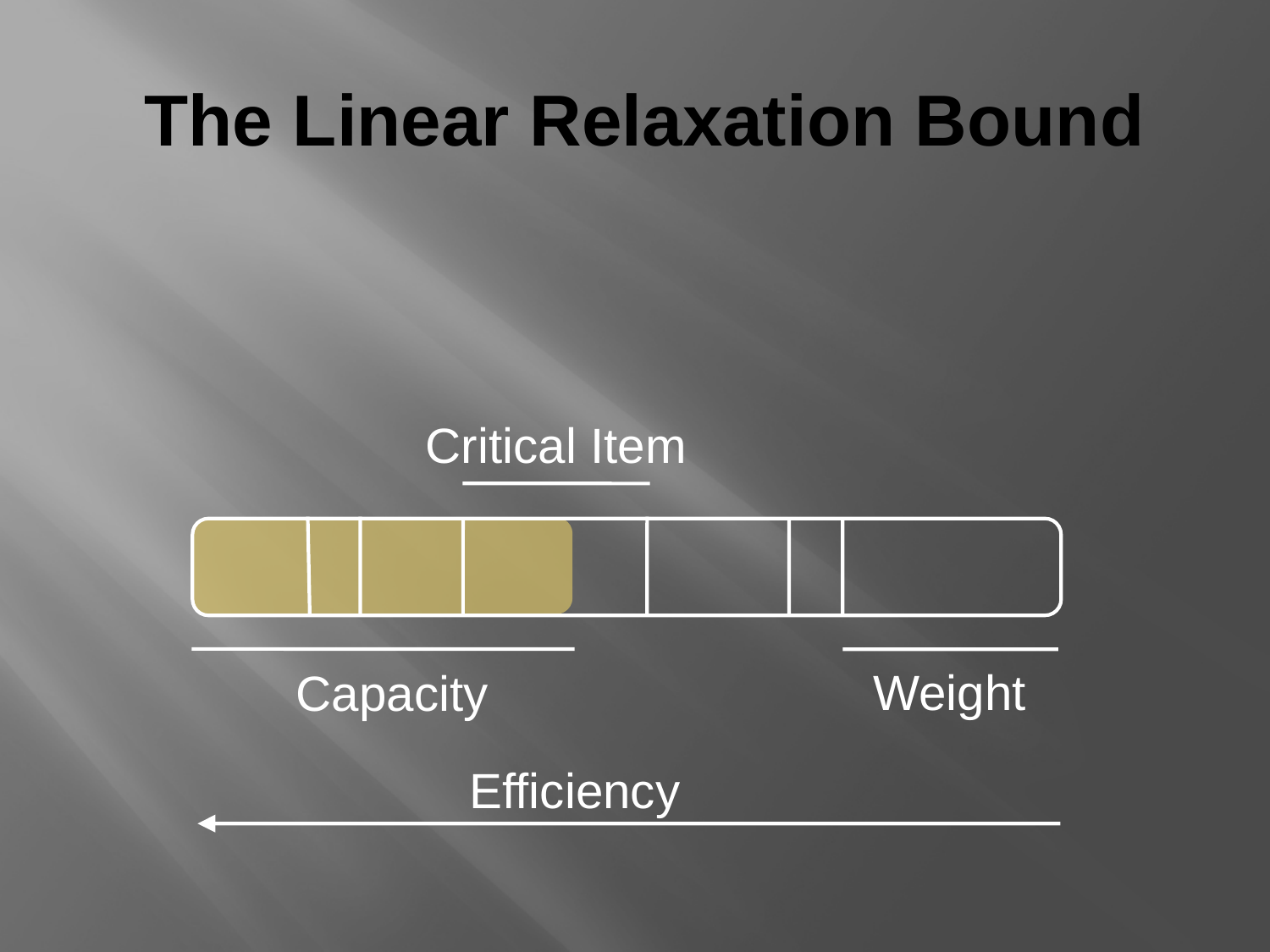

# The Linear Relaxation Bound
Critical Item

Weight
Capacity
Efficiency